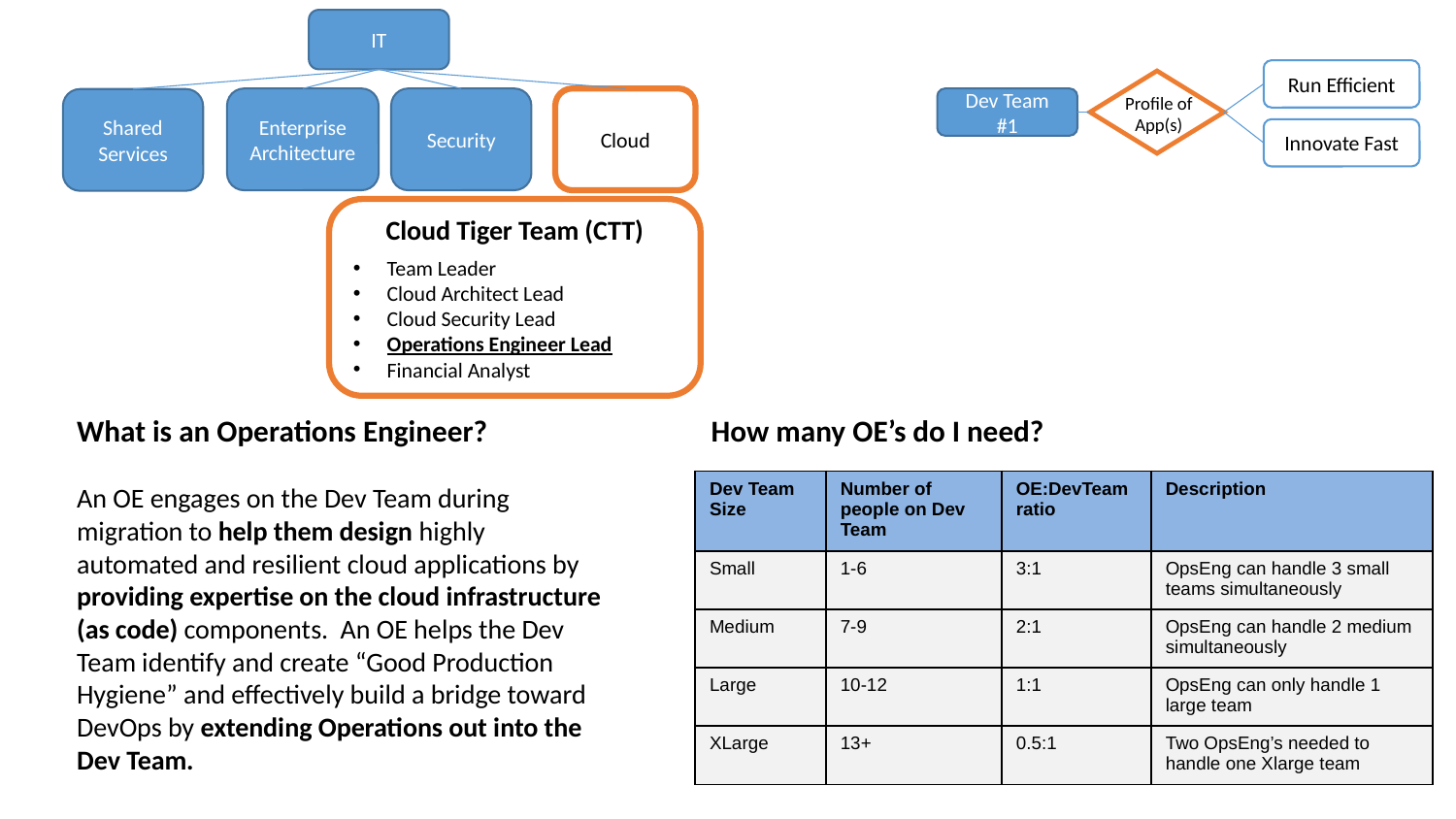

IT
Run Efficient

Profile of App(s)
Enterprise Architecture
Security
Cloud
Dev Team #1
Shared Services
Innovate Fast
Cloud Tiger Team (CTT)

Team Leader
Cloud Architect Lead
Cloud Security Lead
Operations Engineer Lead
Financial Analyst
What is an Operations Engineer?

An OE engages on the Dev Team during migration to help them design highly automated and resilient cloud applications by providing expertise on the cloud infrastructure (as code) components.  An OE helps the Dev Team identify and create “Good Production Hygiene” and effectively build a bridge toward DevOps by extending Operations out into the Dev Team.

How many OE’s do I need?
| Dev Team Size | Number of people on Dev Team | OE:DevTeam ratio | Description |
| --- | --- | --- | --- |
| Small | 1-6 | 3:1 | OpsEng can handle 3 small teams simultaneously |
| Medium | 7-9 | 2:1 | OpsEng can handle 2 medium simultaneously |
| Large | 10-12 | 1:1 | OpsEng can only handle 1 large team |
| XLarge | 13+ | 0.5:1 | Two OpsEng’s needed to handle one Xlarge team |